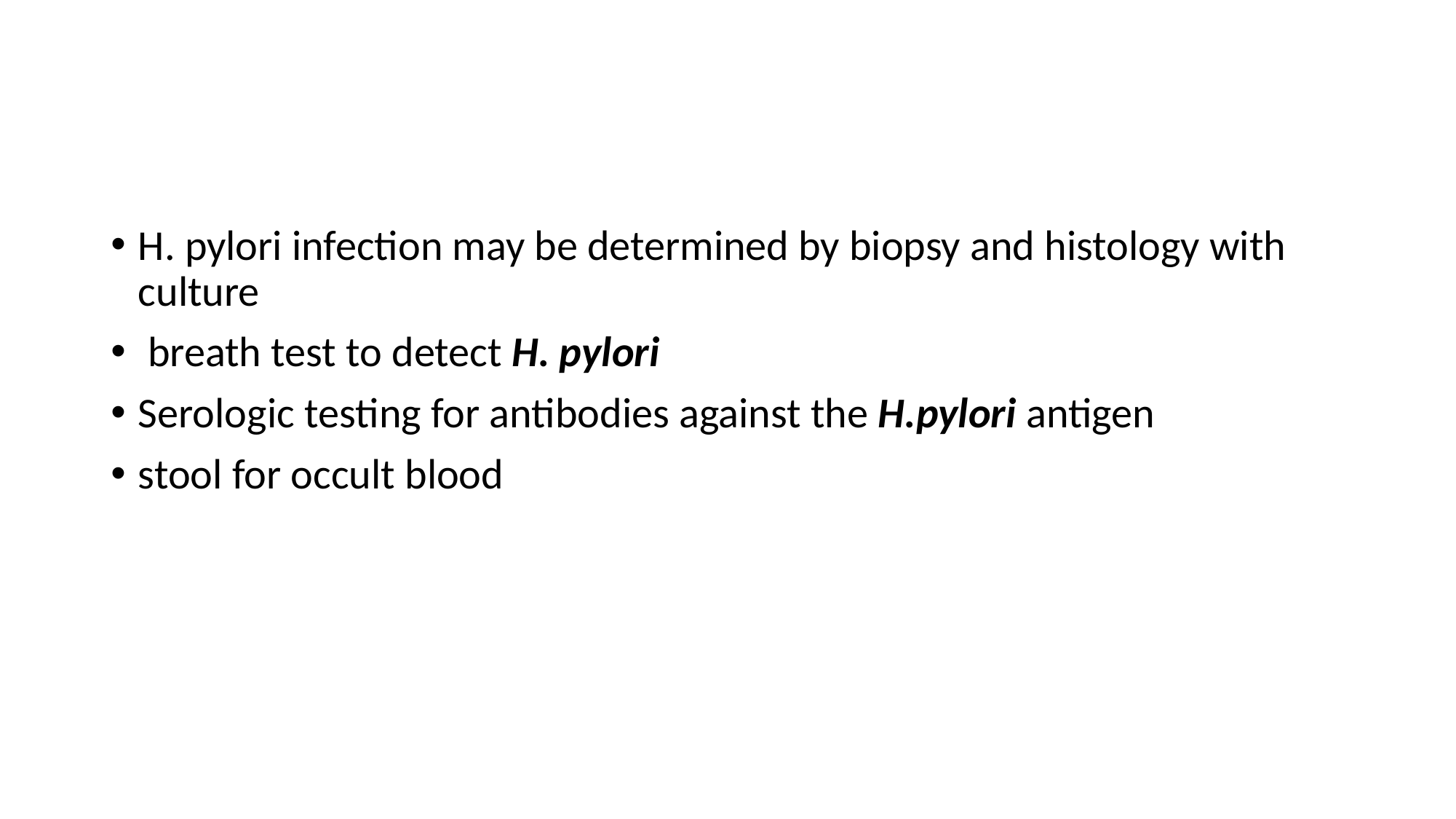

#
H. pylori infection may be determined by biopsy and histology with culture
 breath test to detect H. pylori
Serologic testing for antibodies against the H.pylori antigen
stool for occult blood